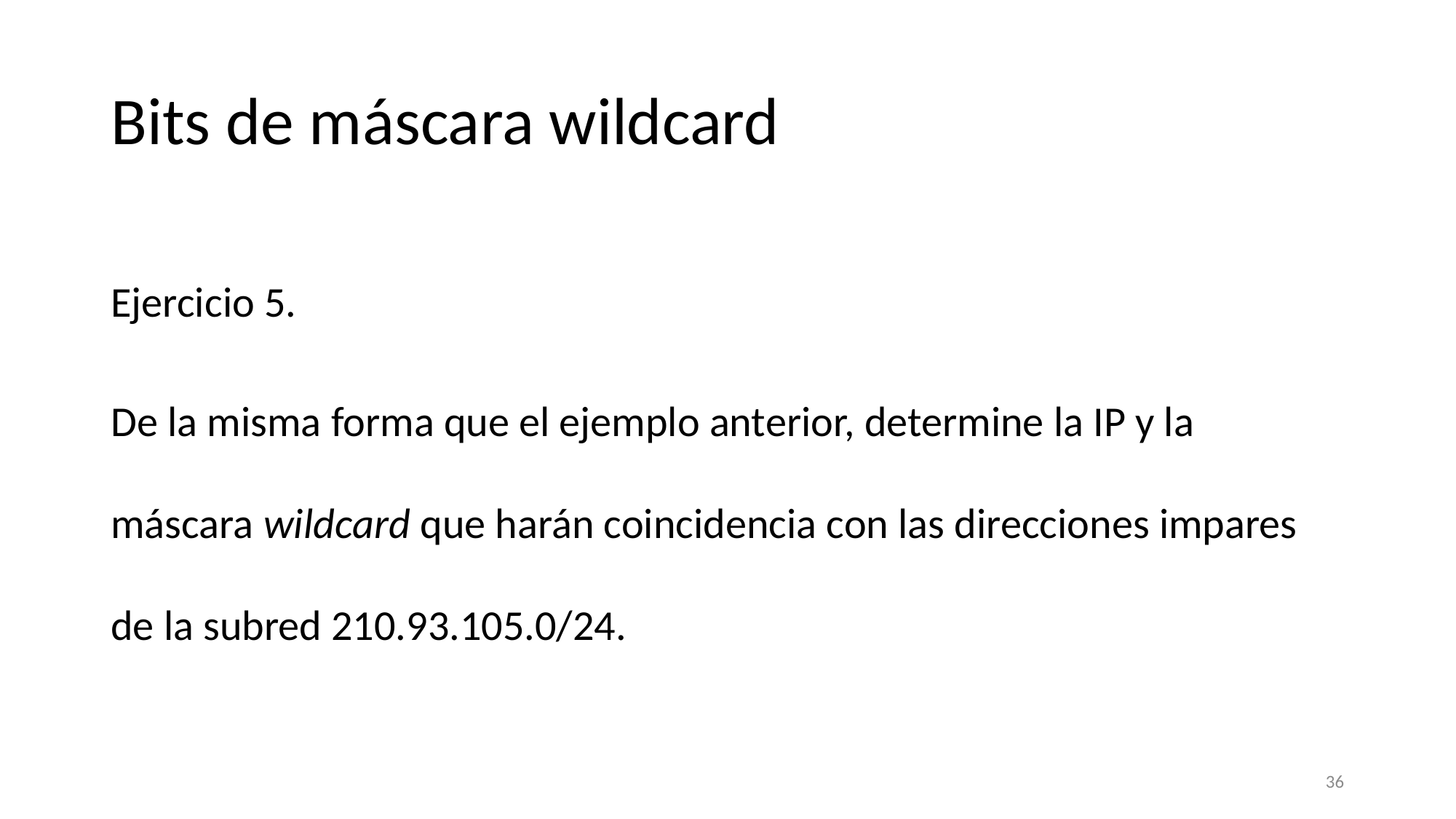

# Bits de máscara wildcard
Ejercicio 5.
De la misma forma que el ejemplo anterior, determine la IP y la máscara wildcard que harán coincidencia con las direcciones impares de la subred 210.93.105.0/24.
36